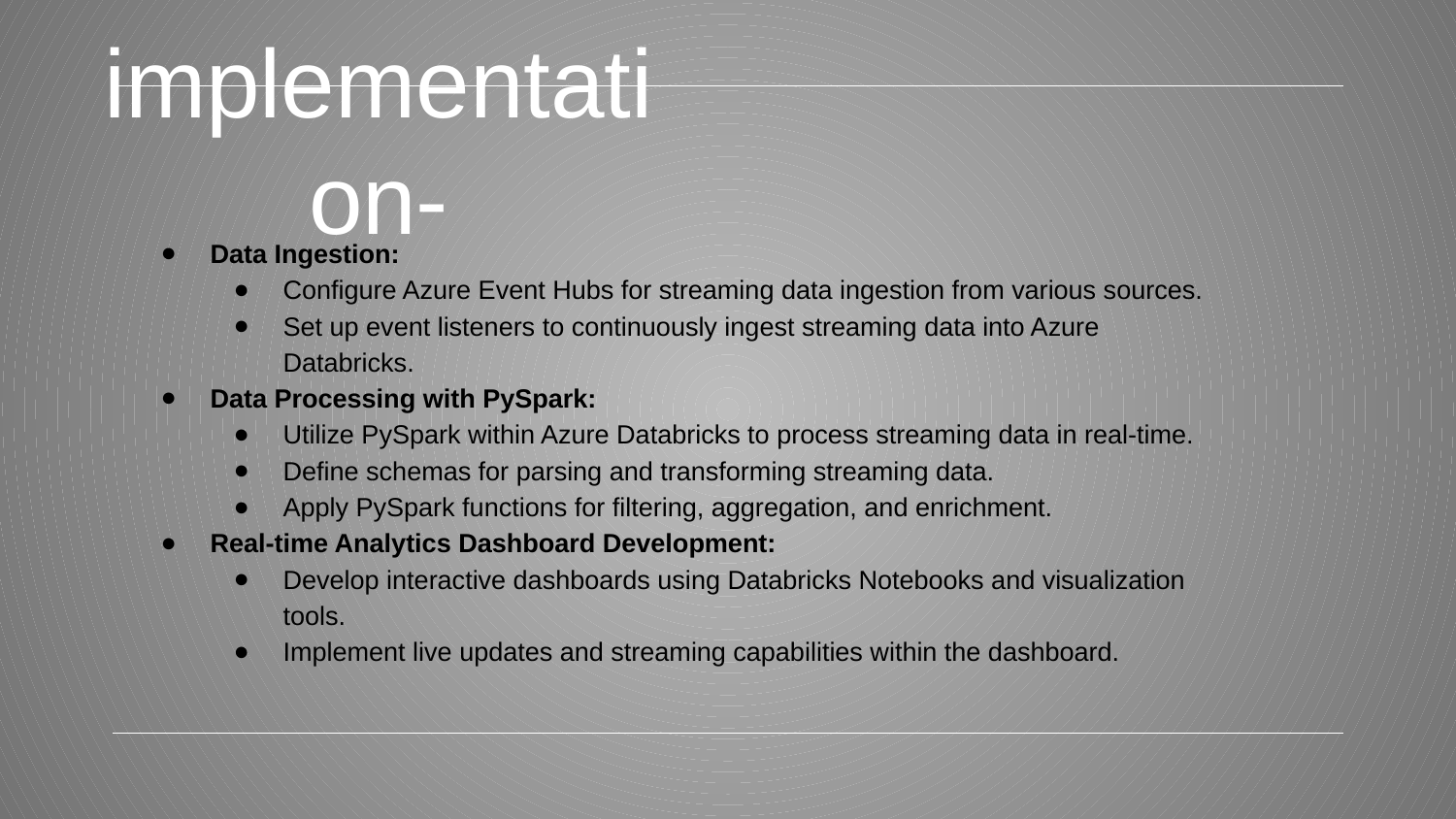

# implementation-
Data Ingestion:
Configure Azure Event Hubs for streaming data ingestion from various sources.
Set up event listeners to continuously ingest streaming data into Azure Databricks.
Data Processing with PySpark:
Utilize PySpark within Azure Databricks to process streaming data in real-time.
Define schemas for parsing and transforming streaming data.
Apply PySpark functions for filtering, aggregation, and enrichment.
Real-time Analytics Dashboard Development:
Develop interactive dashboards using Databricks Notebooks and visualization tools.
Implement live updates and streaming capabilities within the dashboard.